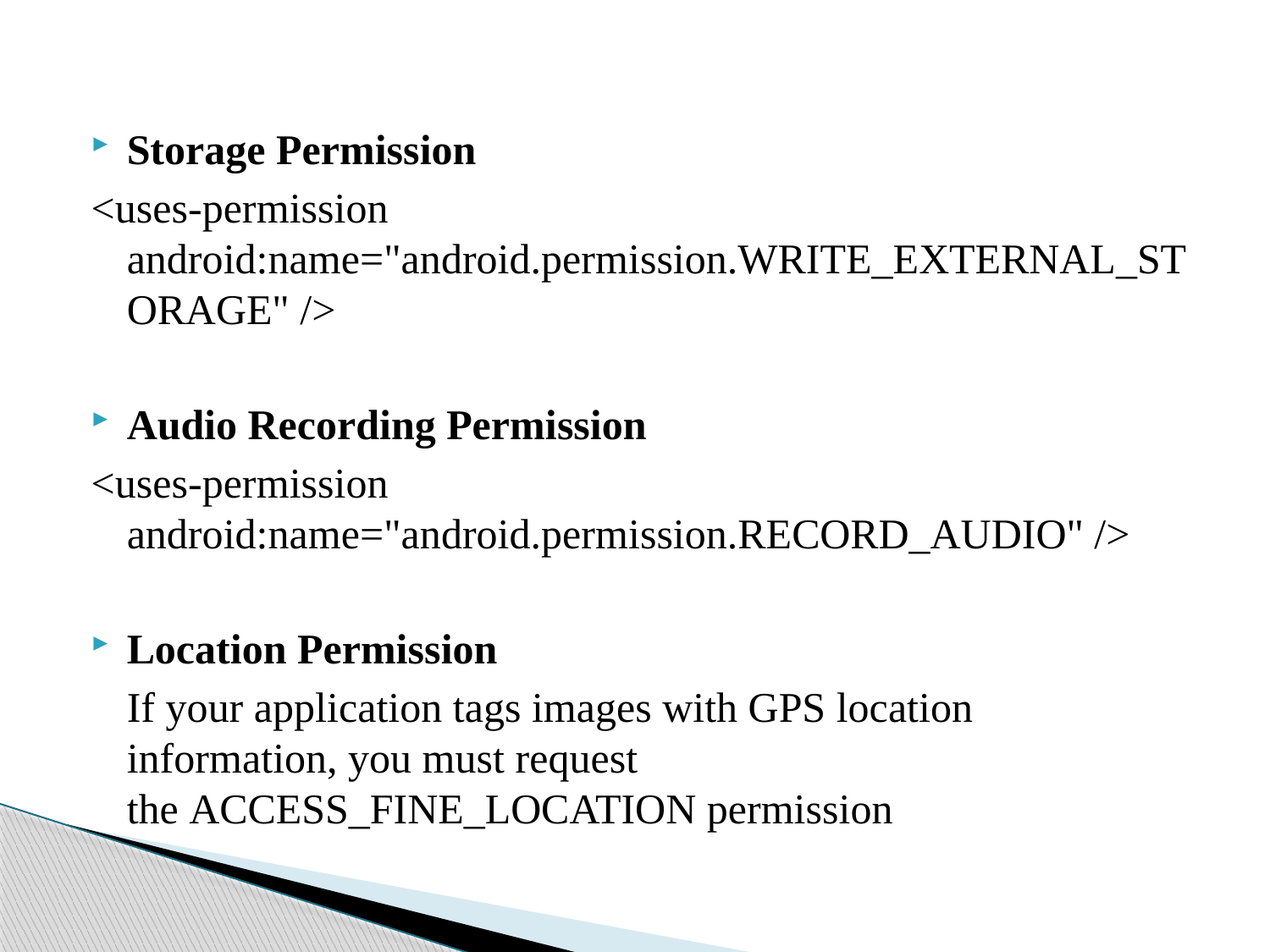

Storage Permission
<uses-permission android:name="android.permission.WRITE_EXTERNAL_STORAGE" />

Audio Recording Permission
<uses-permission android:name="android.permission.RECORD_AUDIO" />

Location Permission
	If your application tags images with GPS location information, you must request the ACCESS_FINE_LOCATION permission